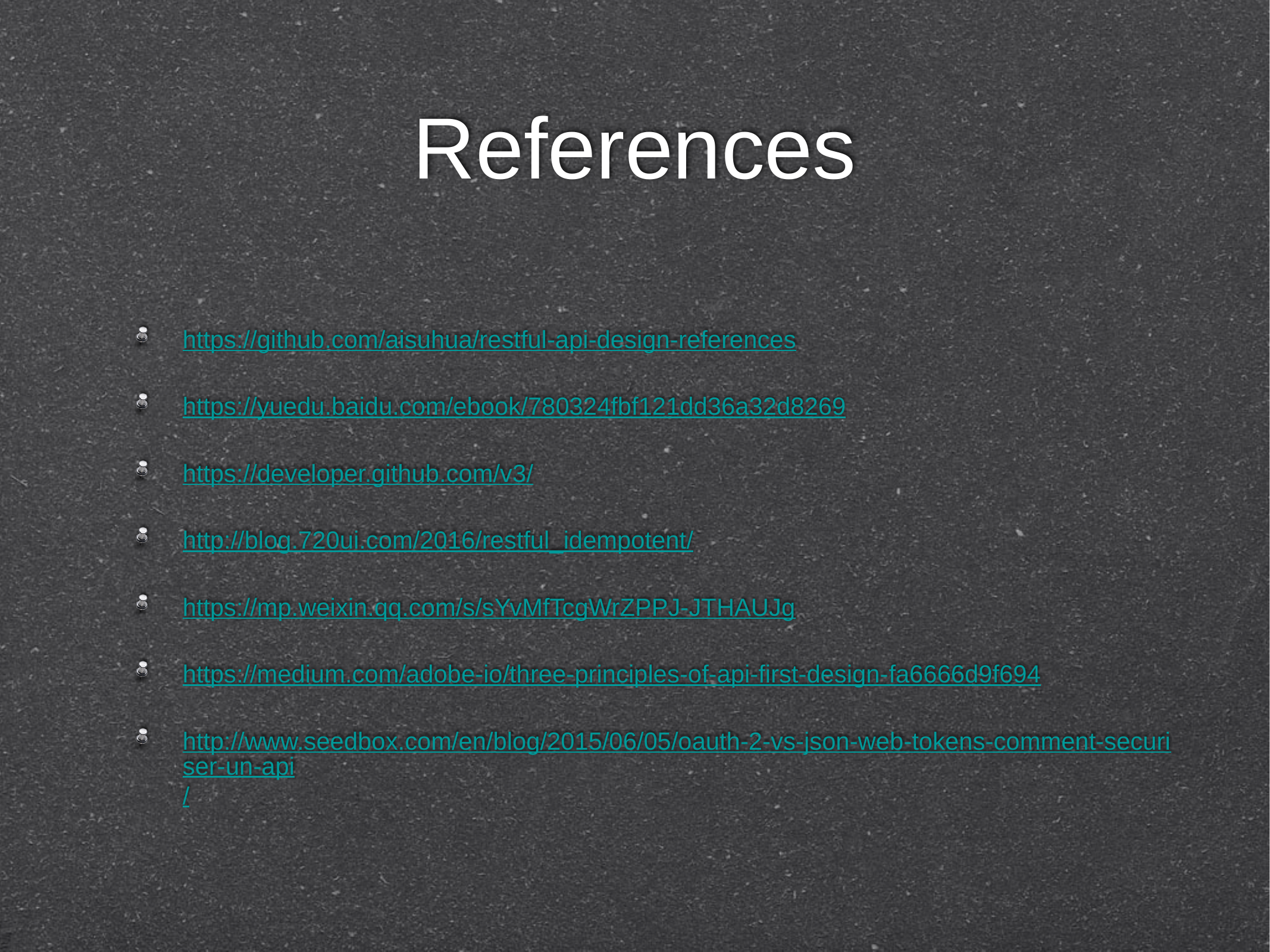

# References
https://github.com/aisuhua/restful-api-design-references
https://yuedu.baidu.com/ebook/780324fbf121dd36a32d8269
https://developer.github.com/v3/
http://blog.720ui.com/2016/restful_idempotent/
https://mp.weixin.qq.com/s/sYvMfTcgWrZPPJ-JTHAUJg
https://medium.com/adobe-io/three-principles-of-api-first-design-fa6666d9f694
http://www.seedbox.com/en/blog/2015/06/05/oauth-2-vs-json-web-tokens-comment-securiser-un-api/